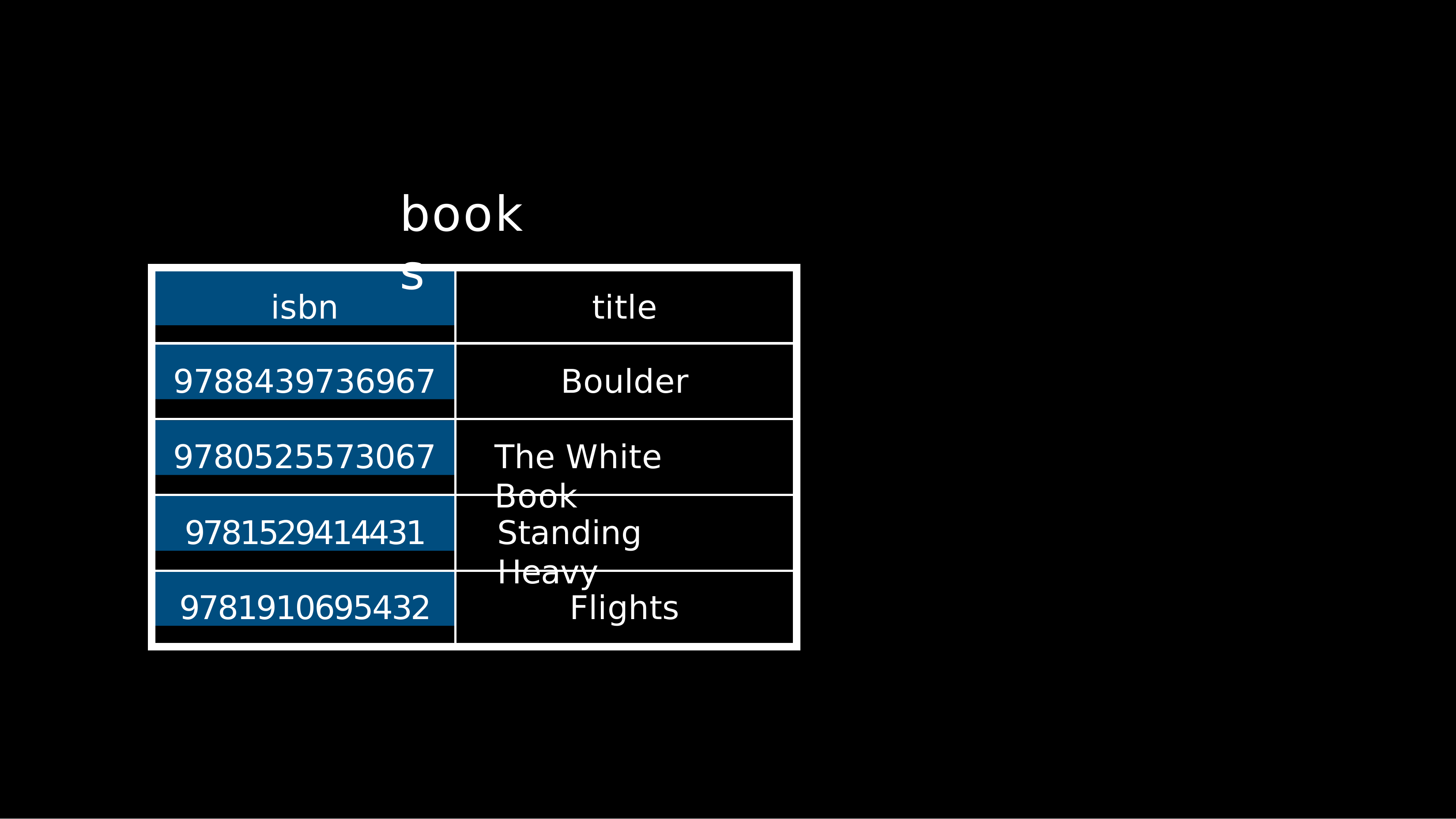

# books

isbn
title
9788439736967
Boulder
9780525573067
The White Book
9781529414431
Standing Heavy
9781910695432
Flights